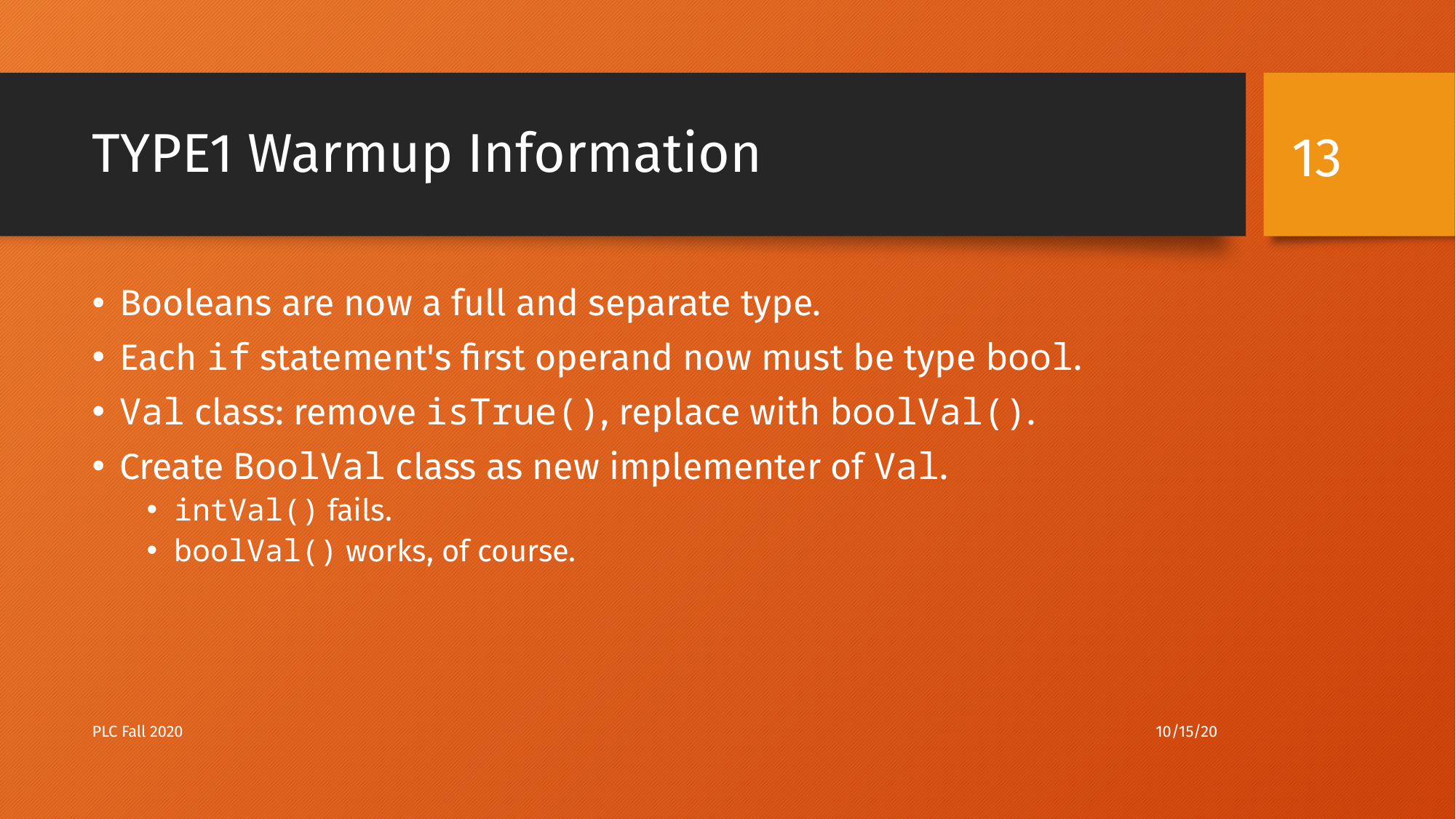

13
# TYPE1 Warmup Information
Booleans are now a full and separate type.
Each if statement's first operand now must be type bool.
Val class: remove isTrue(), replace with boolVal().
Create BoolVal class as new implementer of Val.
intVal() fails.
boolVal() works, of course.
10/15/20
PLC Fall 2020